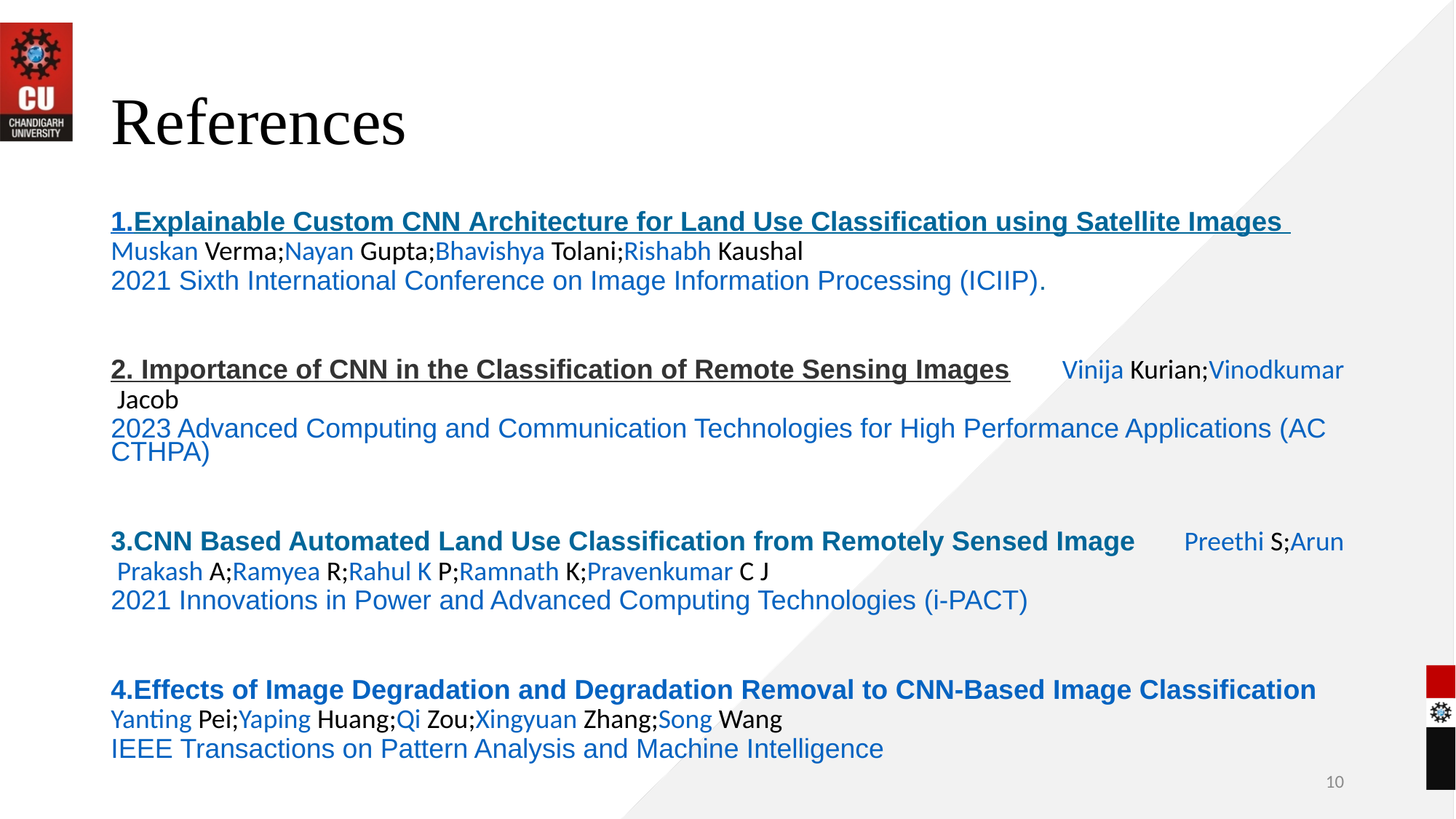

# References
1.Explainable Custom CNN Architecture for Land Use Classification using Satellite Images Muskan Verma;Nayan Gupta;Bhavishya Tolani;Rishabh Kaushal 2021 Sixth International Conference on Image Information Processing (ICIIP).

2. Importance of CNN in the Classification of Remote Sensing Images Vinija Kurian;Vinodkumar Jacob 2023 Advanced Computing and Communication Technologies for High Performance Applications (ACCTHPA)

3.CNN Based Automated Land Use Classification from Remotely Sensed Image Preethi S;Arun Prakash A;Ramyea R;Rahul K P;Ramnath K;Pravenkumar C J 2021 Innovations in Power and Advanced Computing Technologies (i-PACT)

4.Effects of Image Degradation and Degradation Removal to CNN-Based Image Classification Yanting Pei;Yaping Huang;Qi Zou;Xingyuan Zhang;Song Wang IEEE Transactions on Pattern Analysis and Machine Intelligence

10